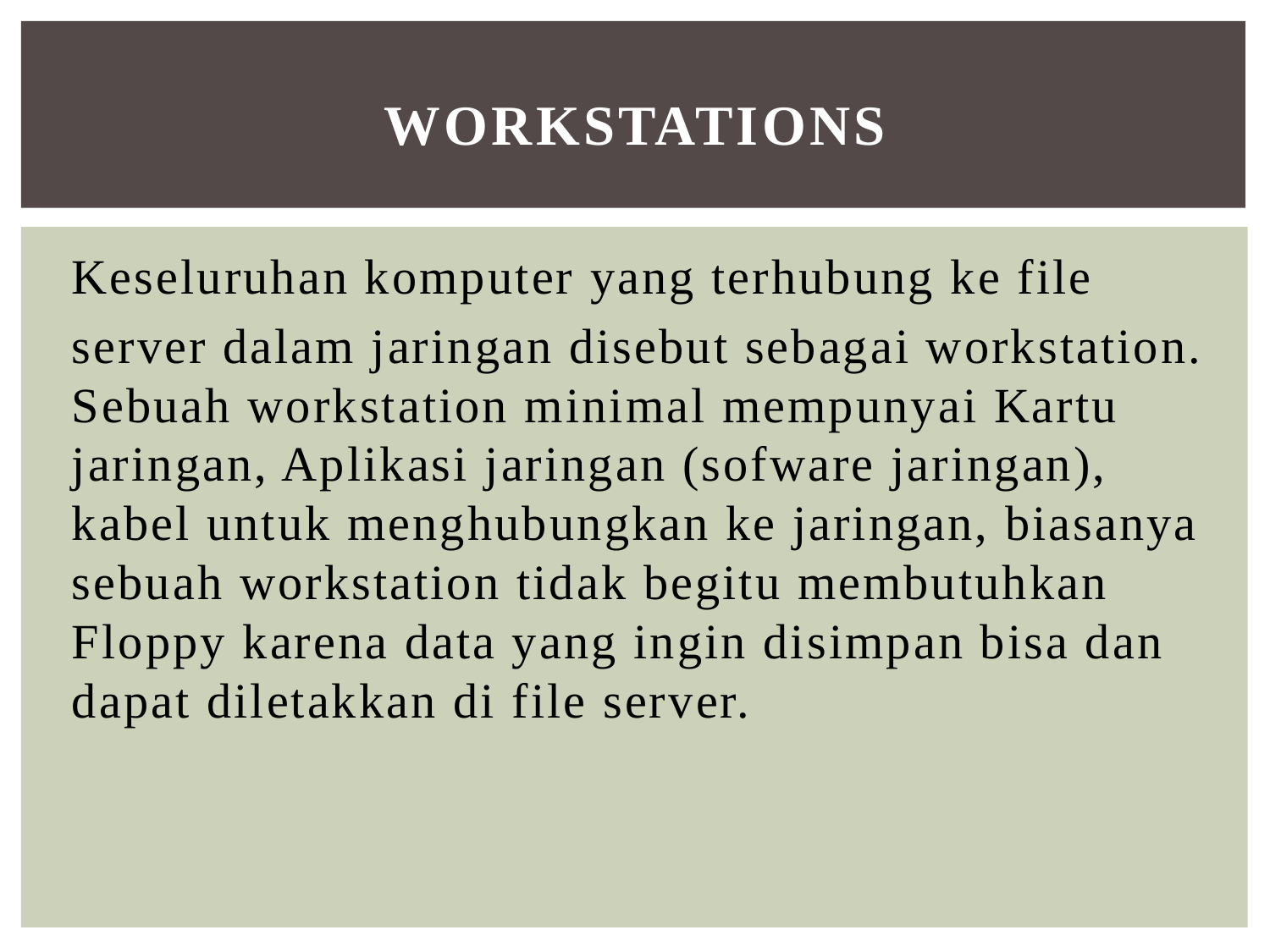

# wORKSTATIONS
Keseluruhan komputer yang terhubung ke file
server dalam jaringan disebut sebagai workstation. Sebuah workstation minimal mempunyai Kartu jaringan, Aplikasi jaringan (sofware jaringan), kabel untuk menghubungkan ke jaringan, biasanya sebuah workstation tidak begitu membutuhkan Floppy karena data yang ingin disimpan bisa dan dapat diletakkan di file server.